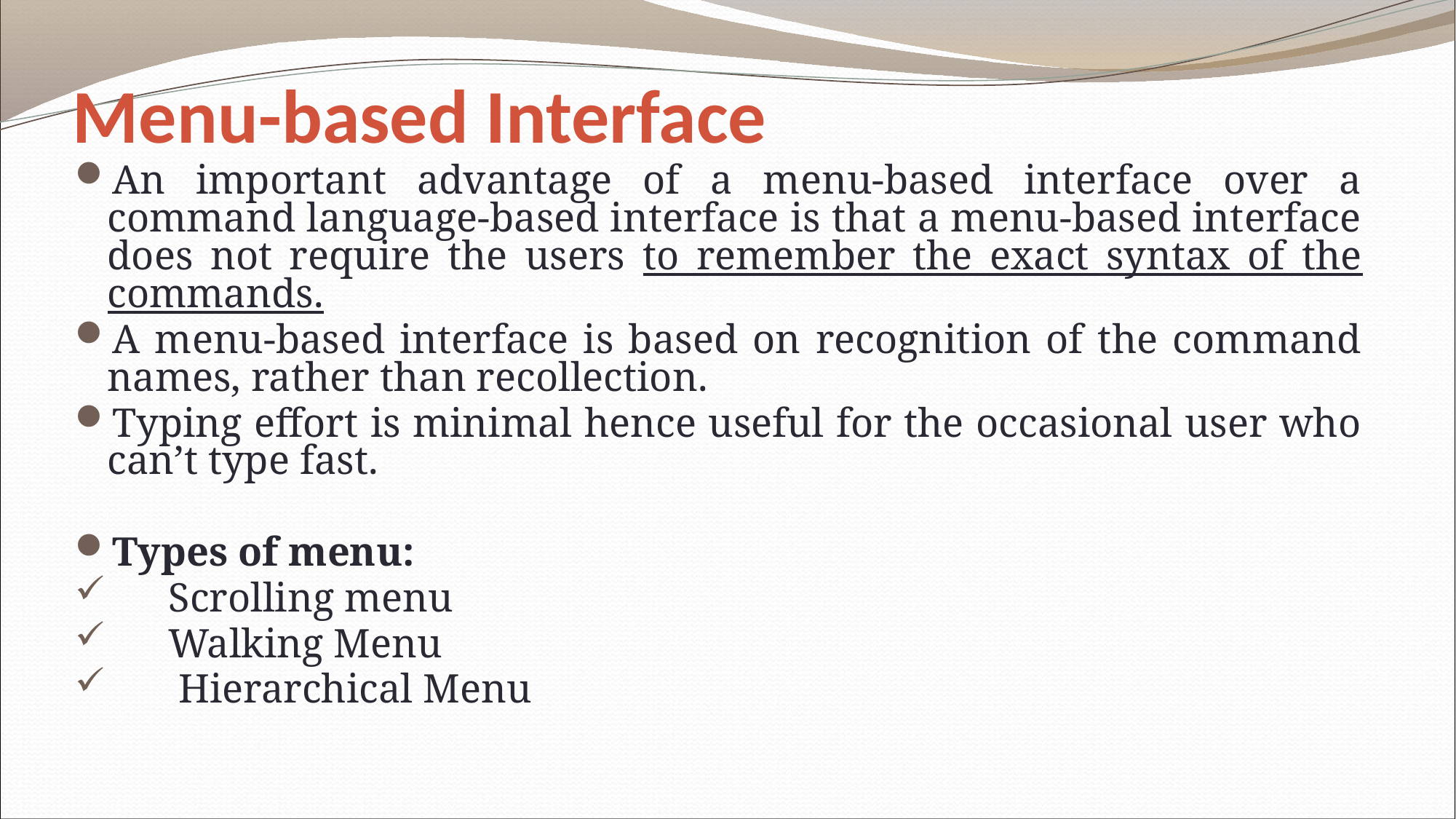

# Menu-based Interface
An important advantage of a menu-based interface over a command language-based interface is that a menu-based interface does not require the users to remember the exact syntax of the commands.
A menu-based interface is based on recognition of the command names, rather than recollection.
Typing effort is minimal hence useful for the occasional user who can’t type fast.

Types of menu:
      Scrolling menu
      Walking Menu
       Hierarchical Menu